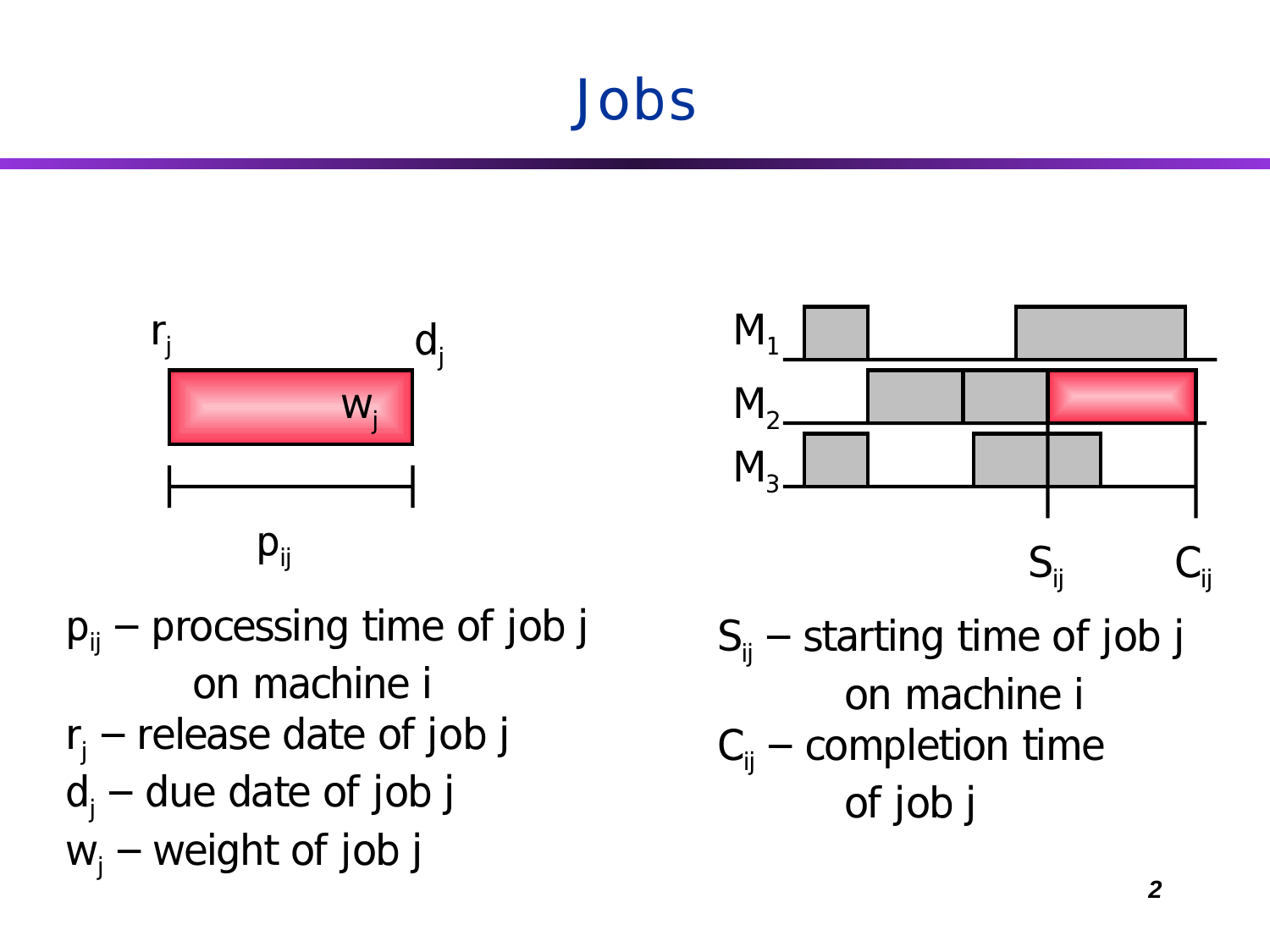

# Jobs
rj
M1

M2

M3

Sij
Cij
Sij – starting time of job j
	on machine i
Cij – completion time
	of job j
dj

wj

pij
pij – processing time of job j
	on machine i
rj – release date of job j
dj – due date of job j
wj – weight of job j
2